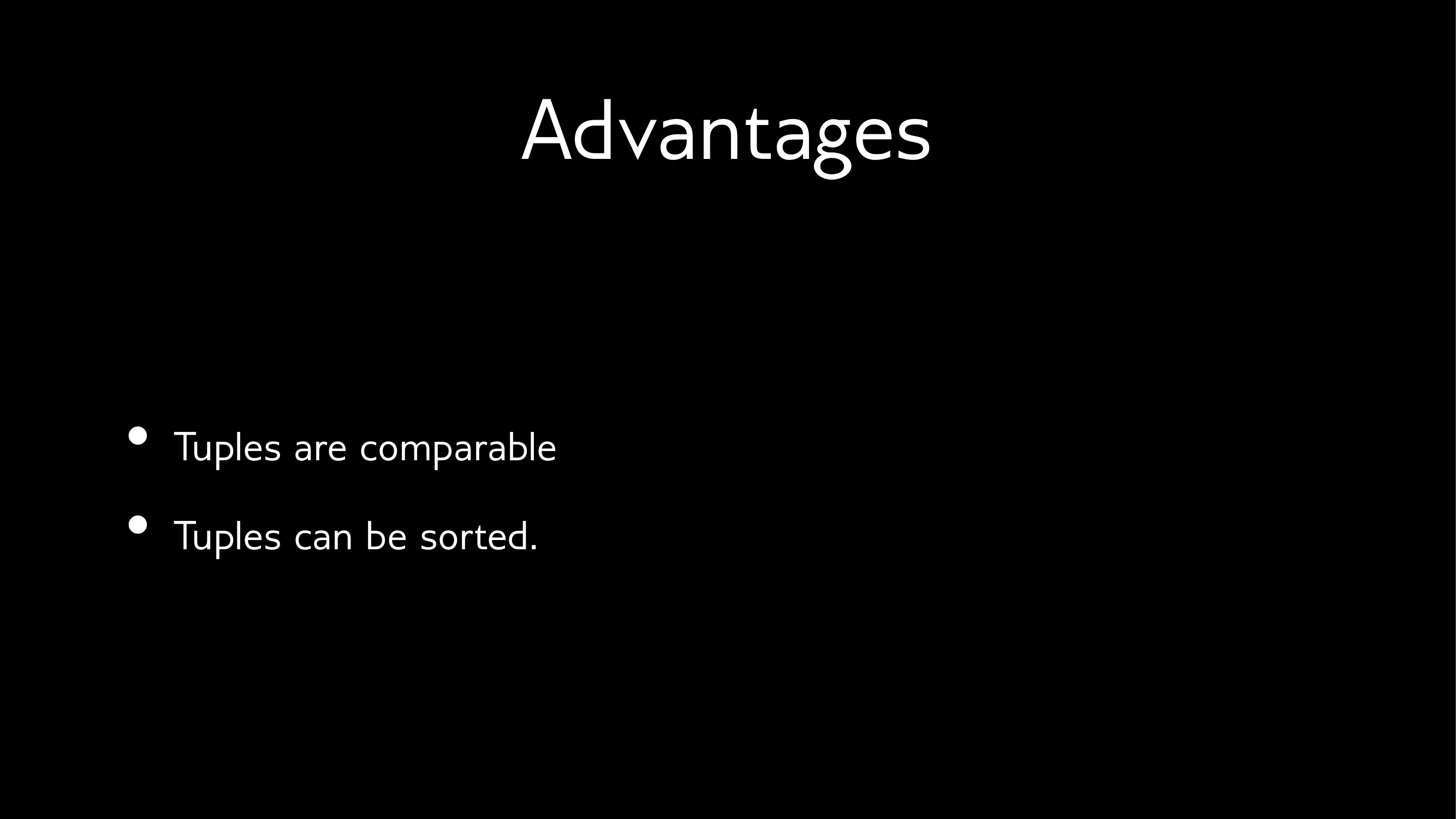

# Advantages
Tuples are comparable
Tuples can be sorted.